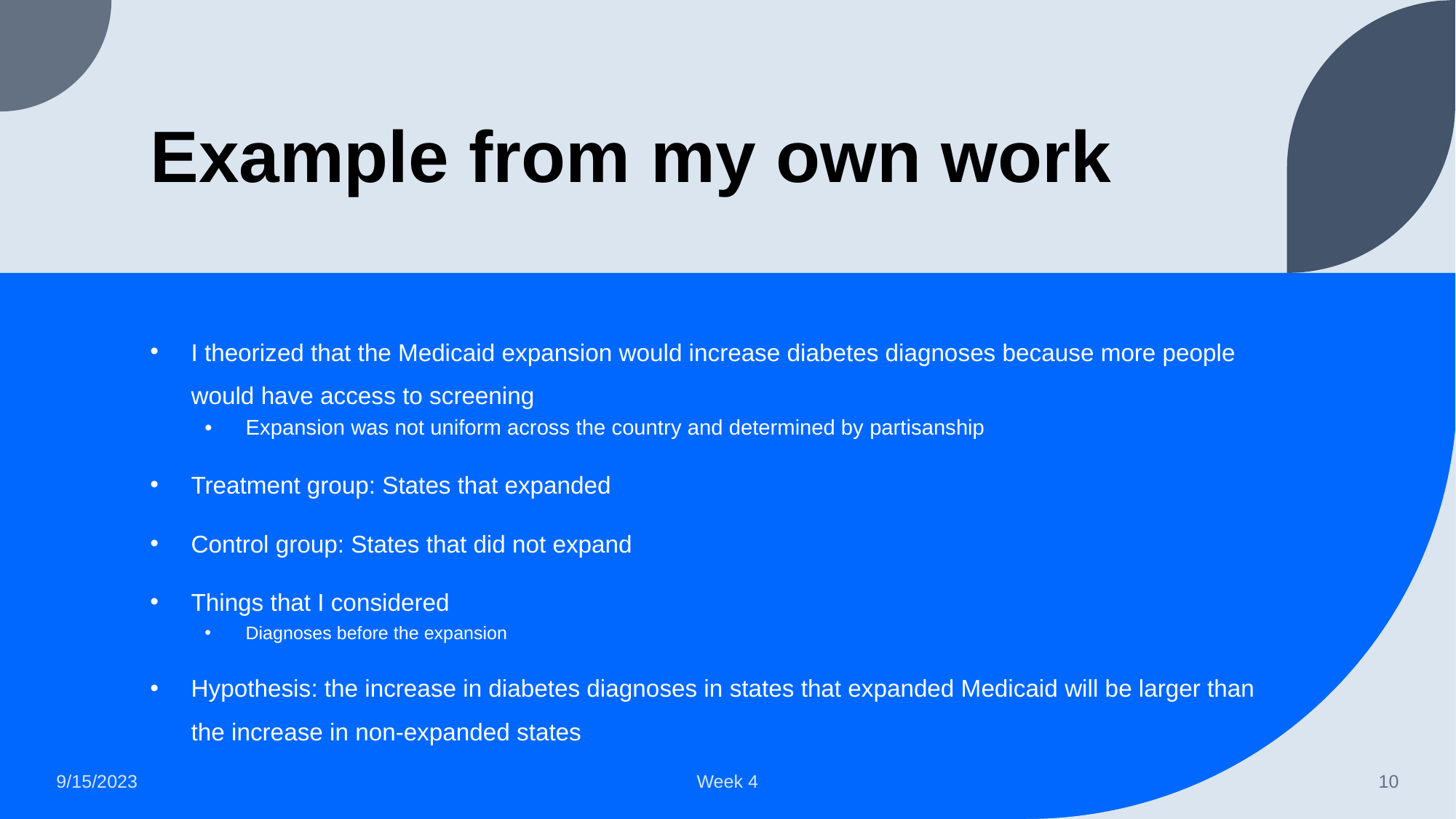

# Example from my own work
I theorized that the Medicaid expansion would increase diabetes diagnoses because more people would have access to screening
Expansion was not uniform across the country and determined by partisanship
Treatment group: States that expanded
Control group: States that did not expand
Things that I considered
Diagnoses before the expansion
Hypothesis: the increase in diabetes diagnoses in states that expanded Medicaid will be larger than the increase in non-expanded states
9/15/2023
Week 4
10